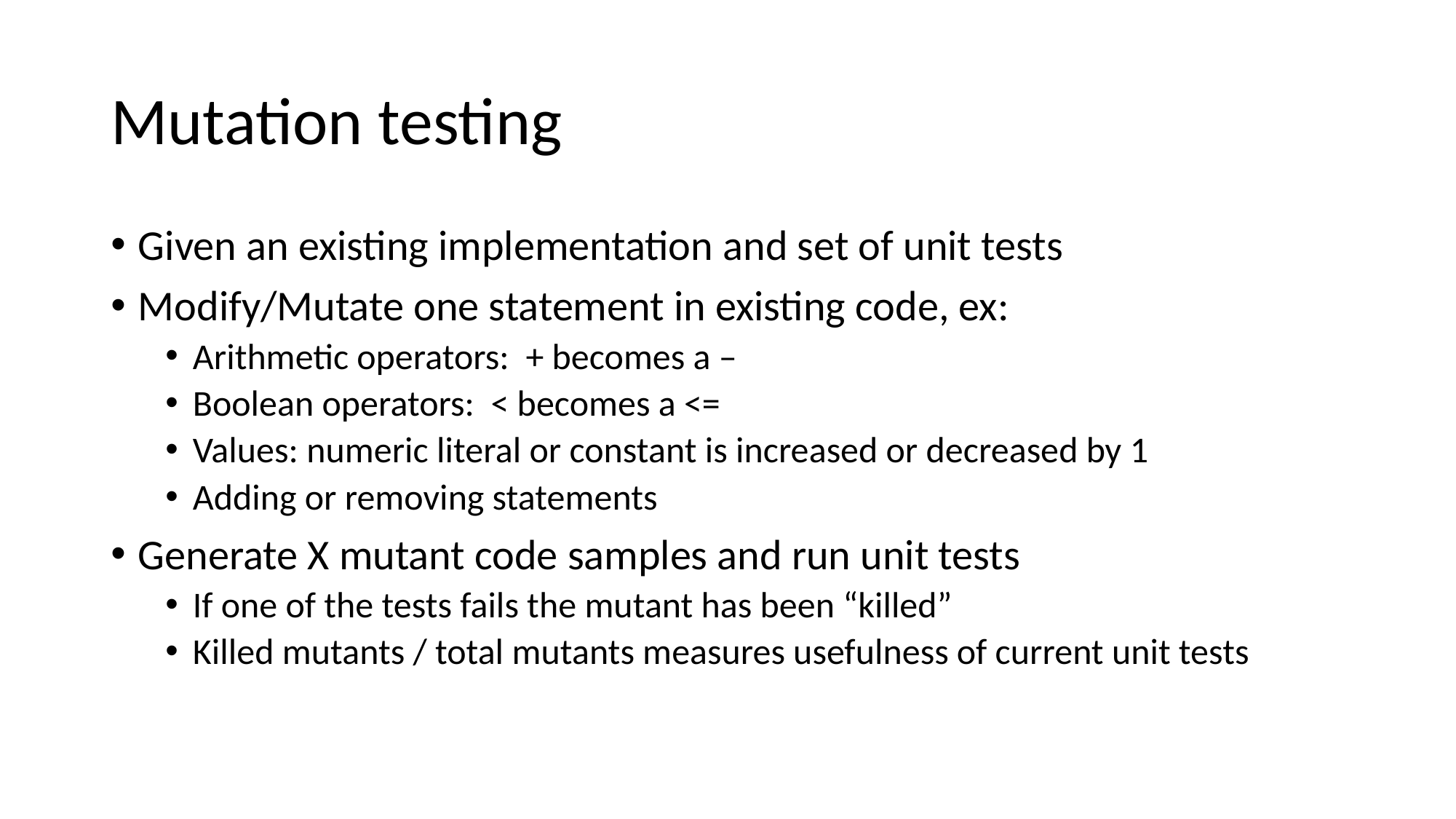

# Mutation testing
Given an existing implementation and set of unit tests
Modify/Mutate one statement in existing code, ex:
Arithmetic operators:  + becomes a –
Boolean operators:  < becomes a <=
Values: numeric literal or constant is increased or decreased by 1
Adding or removing statements
Generate X mutant code samples and run unit tests
If one of the tests fails the mutant has been “killed”
Killed mutants / total mutants measures usefulness of current unit tests